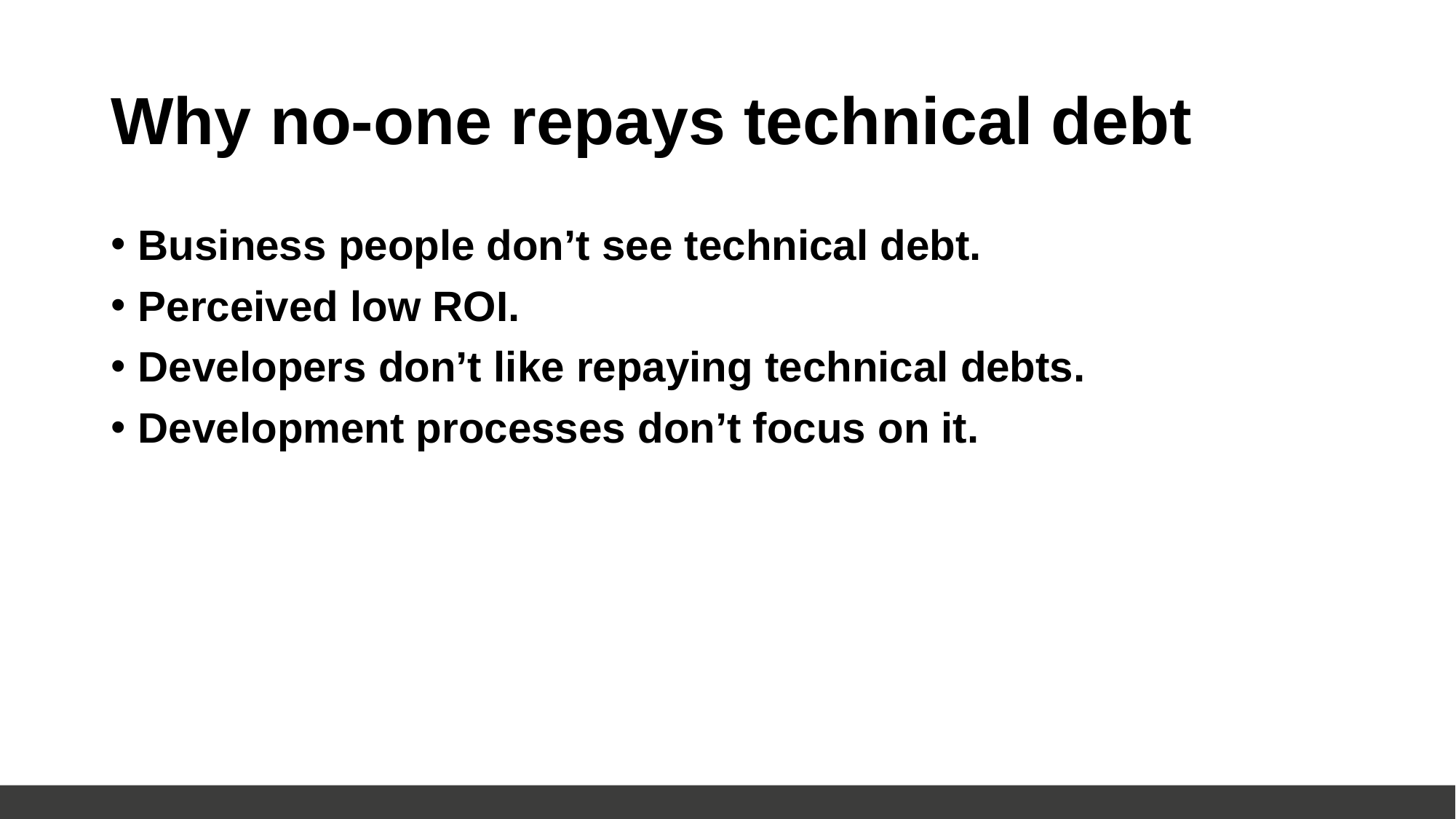

# Why no-one repays technical debt
Business people don’t see technical debt.
Perceived low ROI.
Developers don’t like repaying technical debts.
Development processes don’t focus on it.